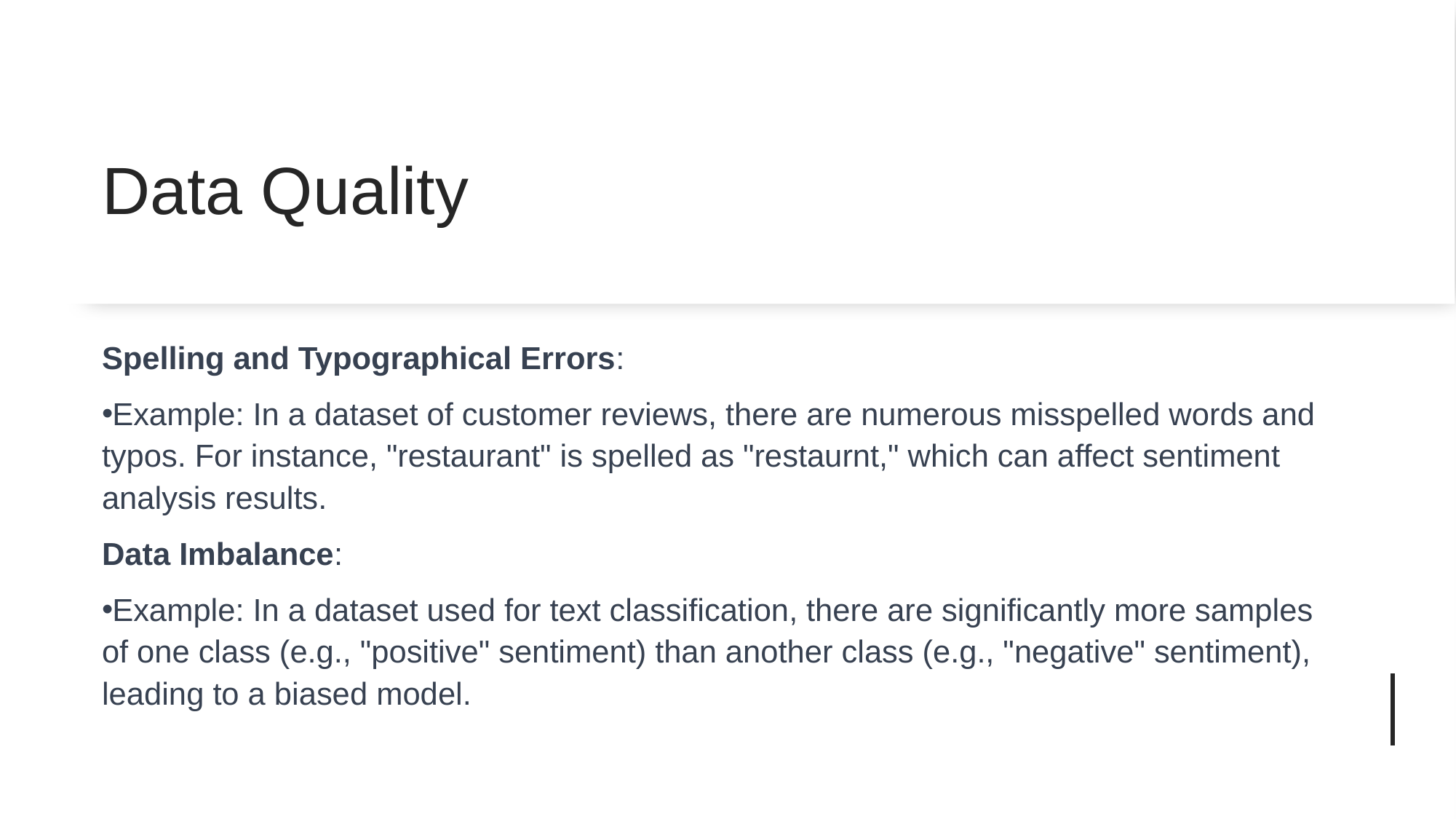

# Data Quality
Spelling and Typographical Errors:
Example: In a dataset of customer reviews, there are numerous misspelled words and typos. For instance, "restaurant" is spelled as "restaurnt," which can affect sentiment analysis results.
Data Imbalance:
Example: In a dataset used for text classification, there are significantly more samples of one class (e.g., "positive" sentiment) than another class (e.g., "negative" sentiment), leading to a biased model.